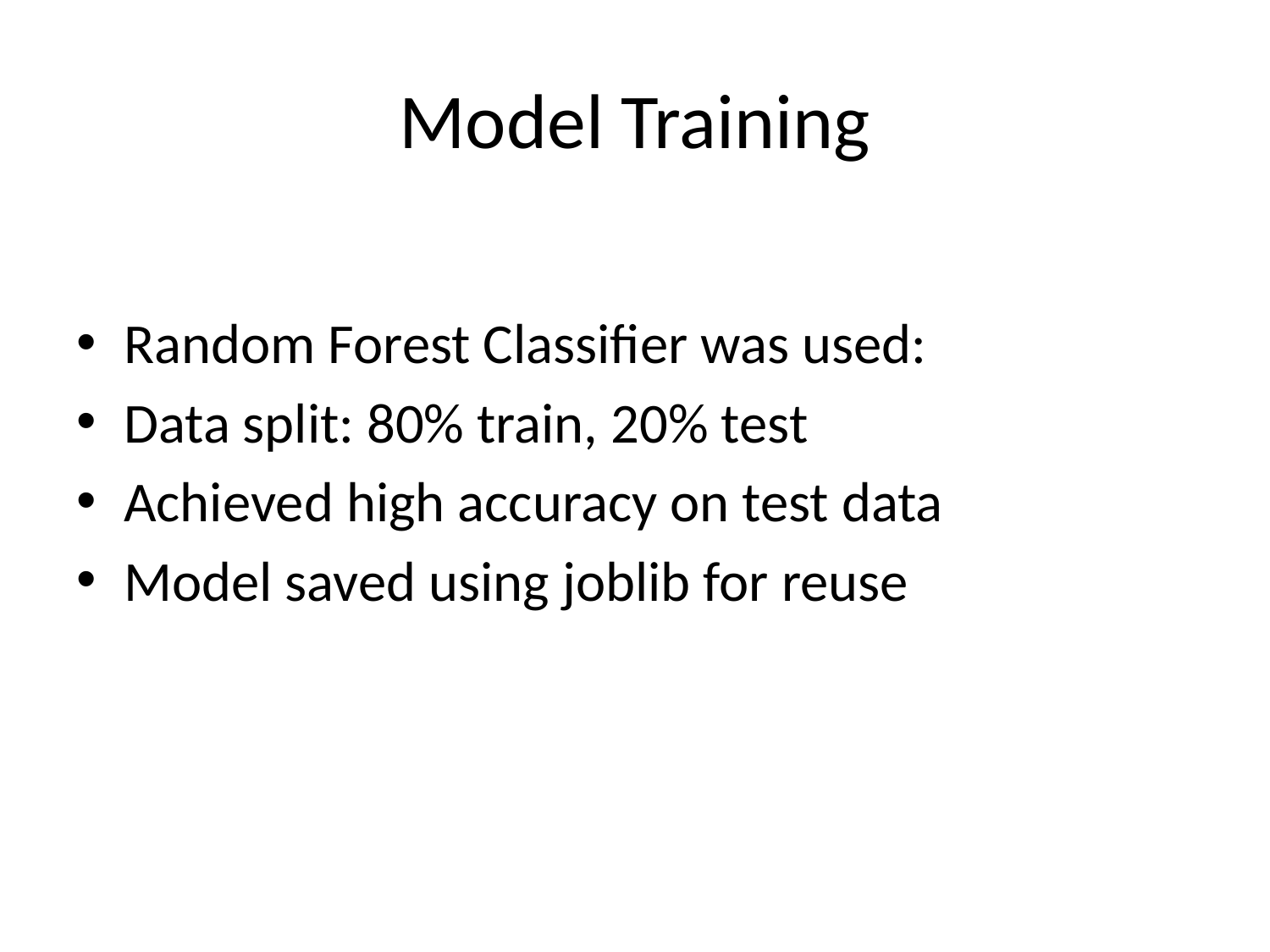

# Model Training

Random Forest Classifier was used:
Data split: 80% train, 20% test
Achieved high accuracy on test data
Model saved using joblib for reuse